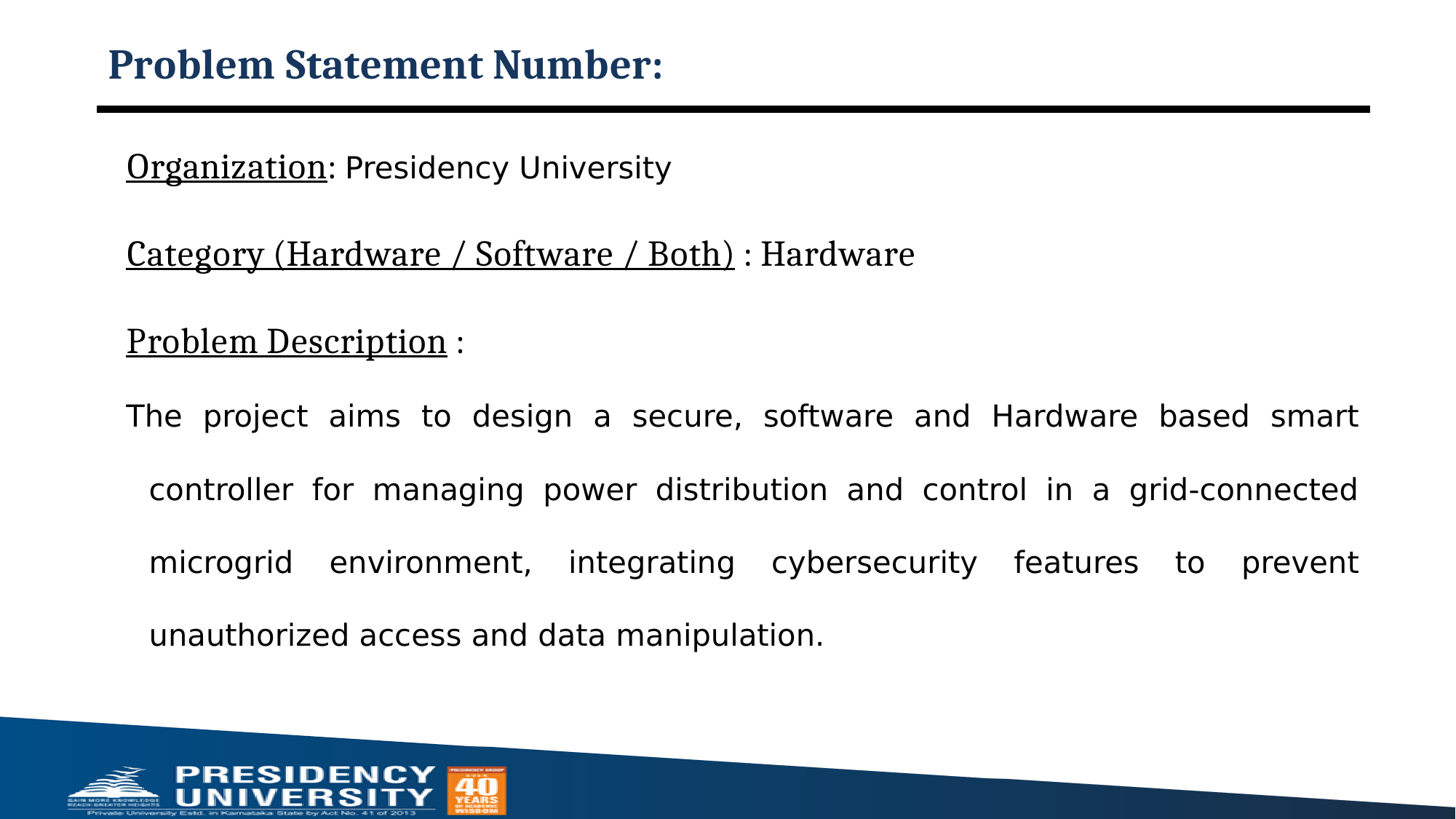

# Problem Statement Number:
Organization: Presidency University
Category (Hardware / Software / Both) : Hardware
Problem Description :
The project aims to design a secure, software and Hardware based smart controller for managing power distribution and control in a grid-connected microgrid environment, integrating cybersecurity features to prevent unauthorized access and data manipulation.